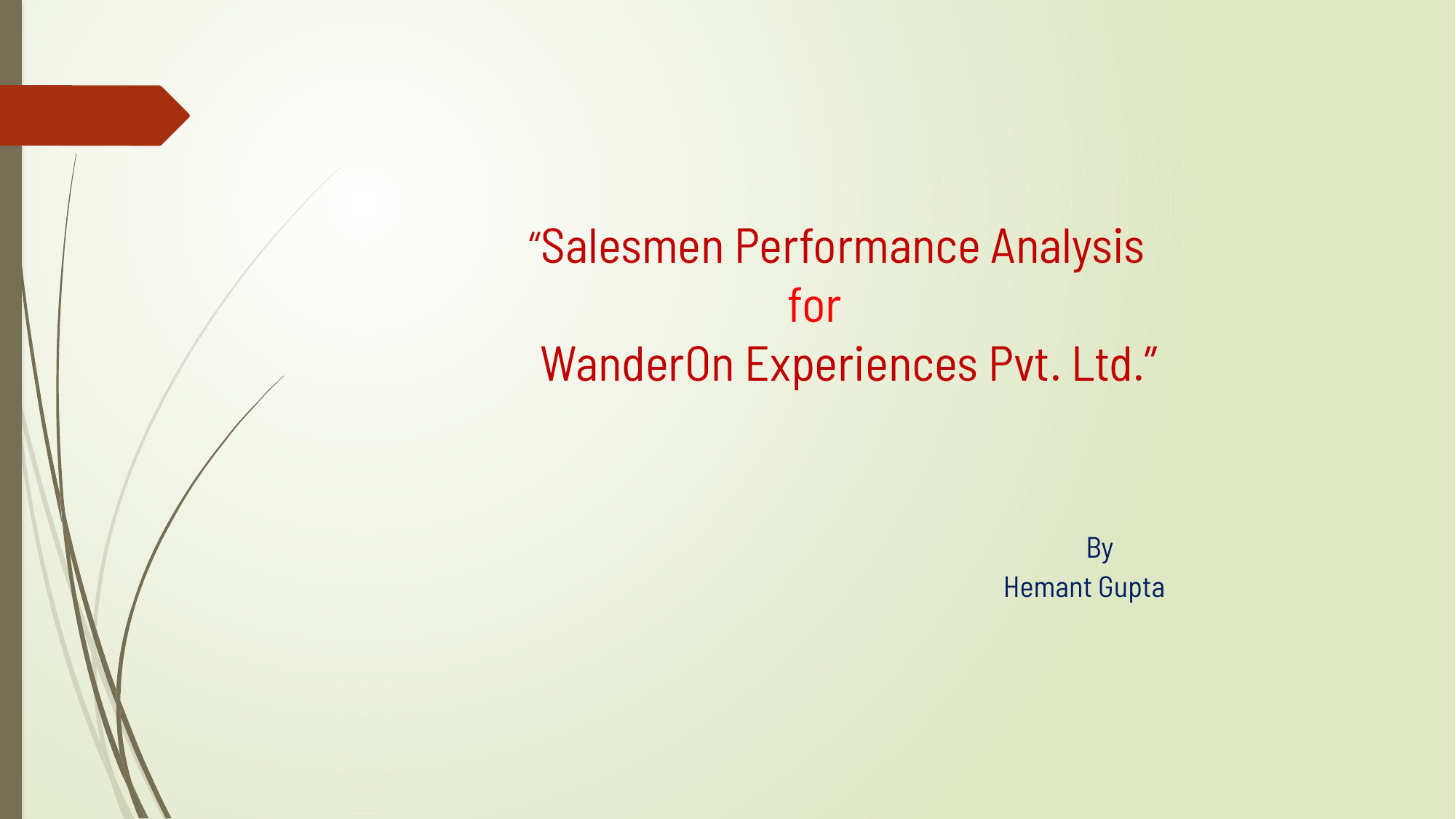

# “Salesmen Performance Analysis for WanderOn Experiences Pvt. Ltd.” By Hemant Gupta